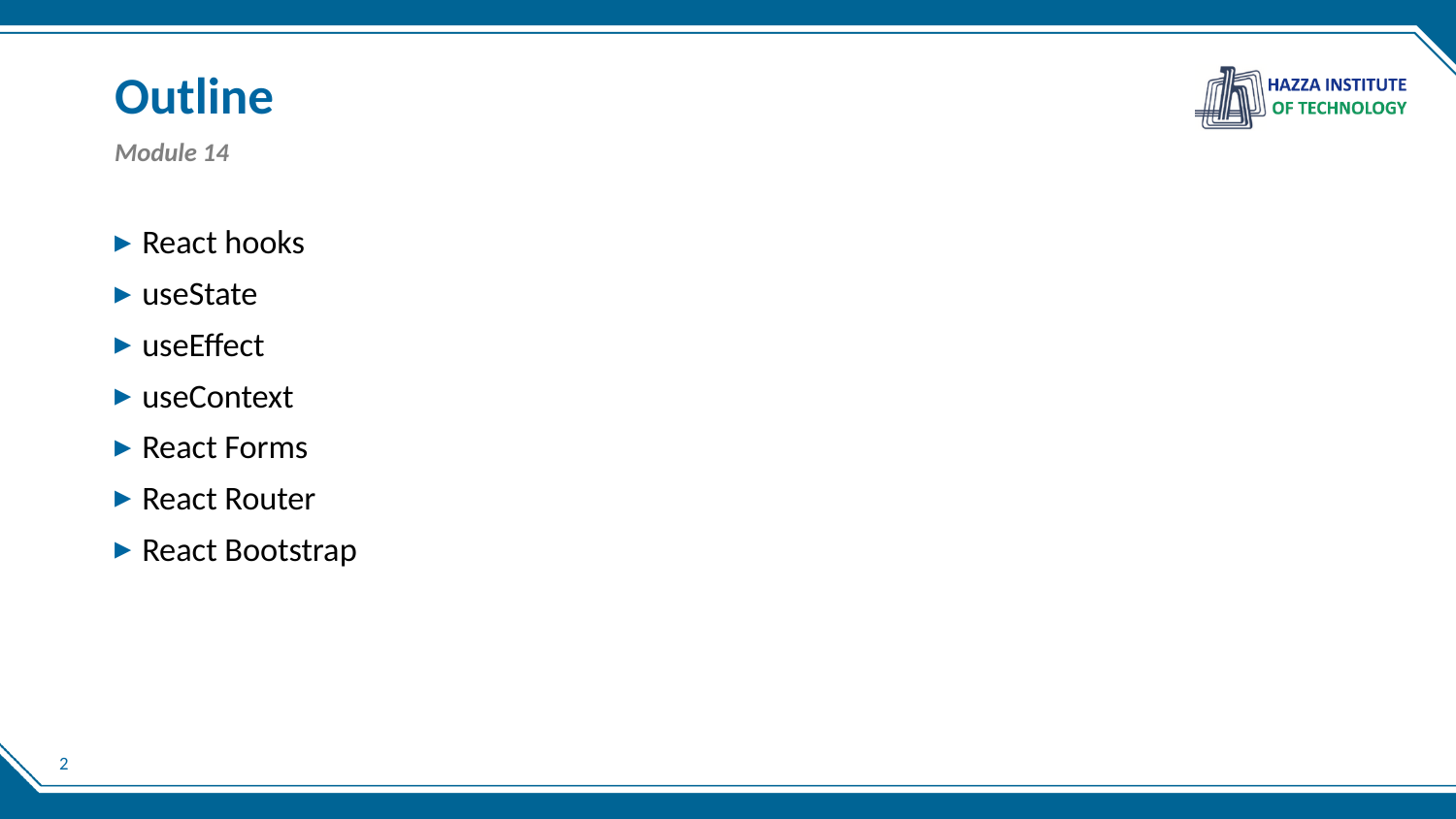

# Outline
Module 14
React hooks
useState
useEffect
useContext
React Forms
React Router
React Bootstrap
2